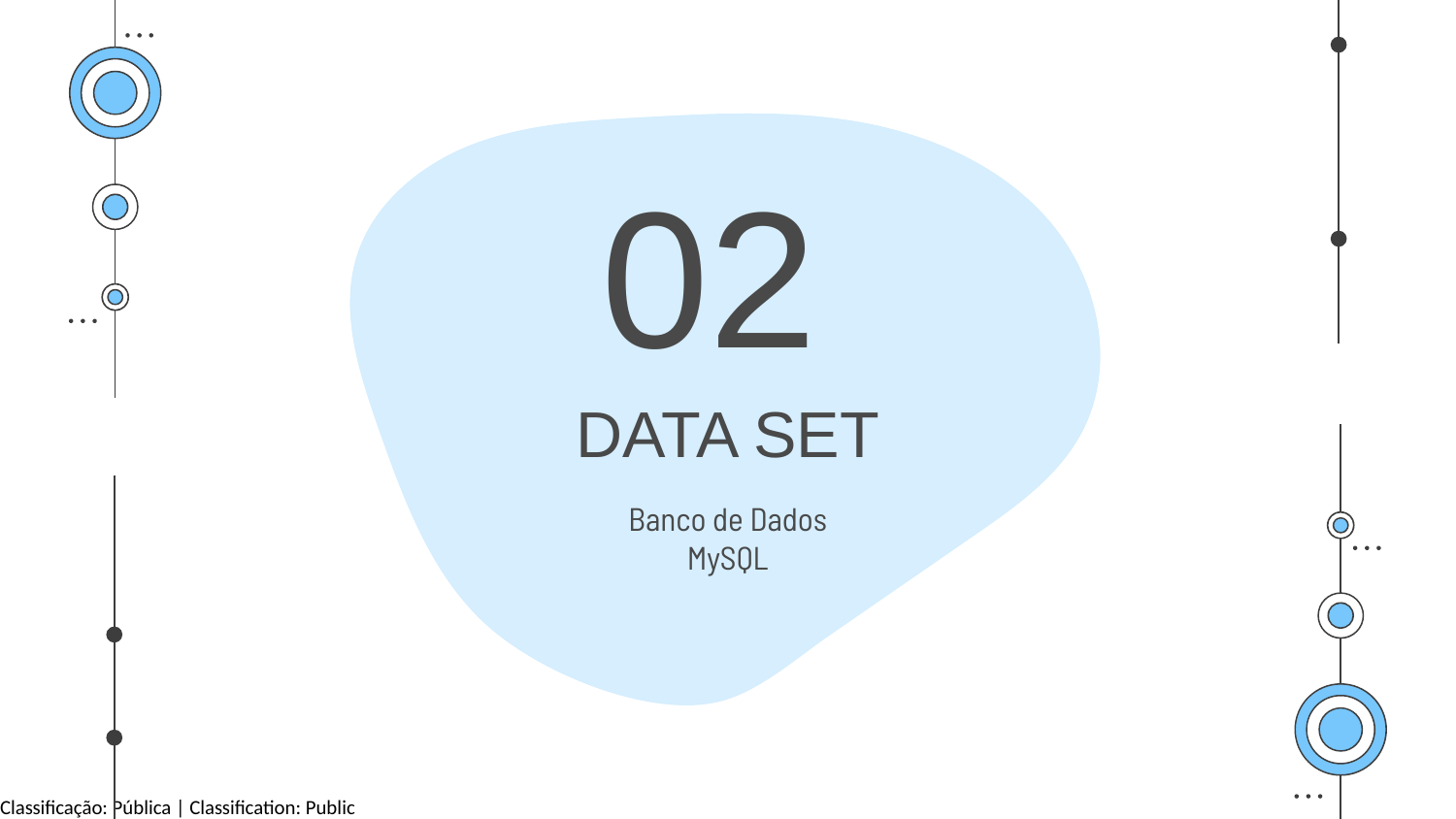

02
# DATA SET
Banco de Dados
MySQL